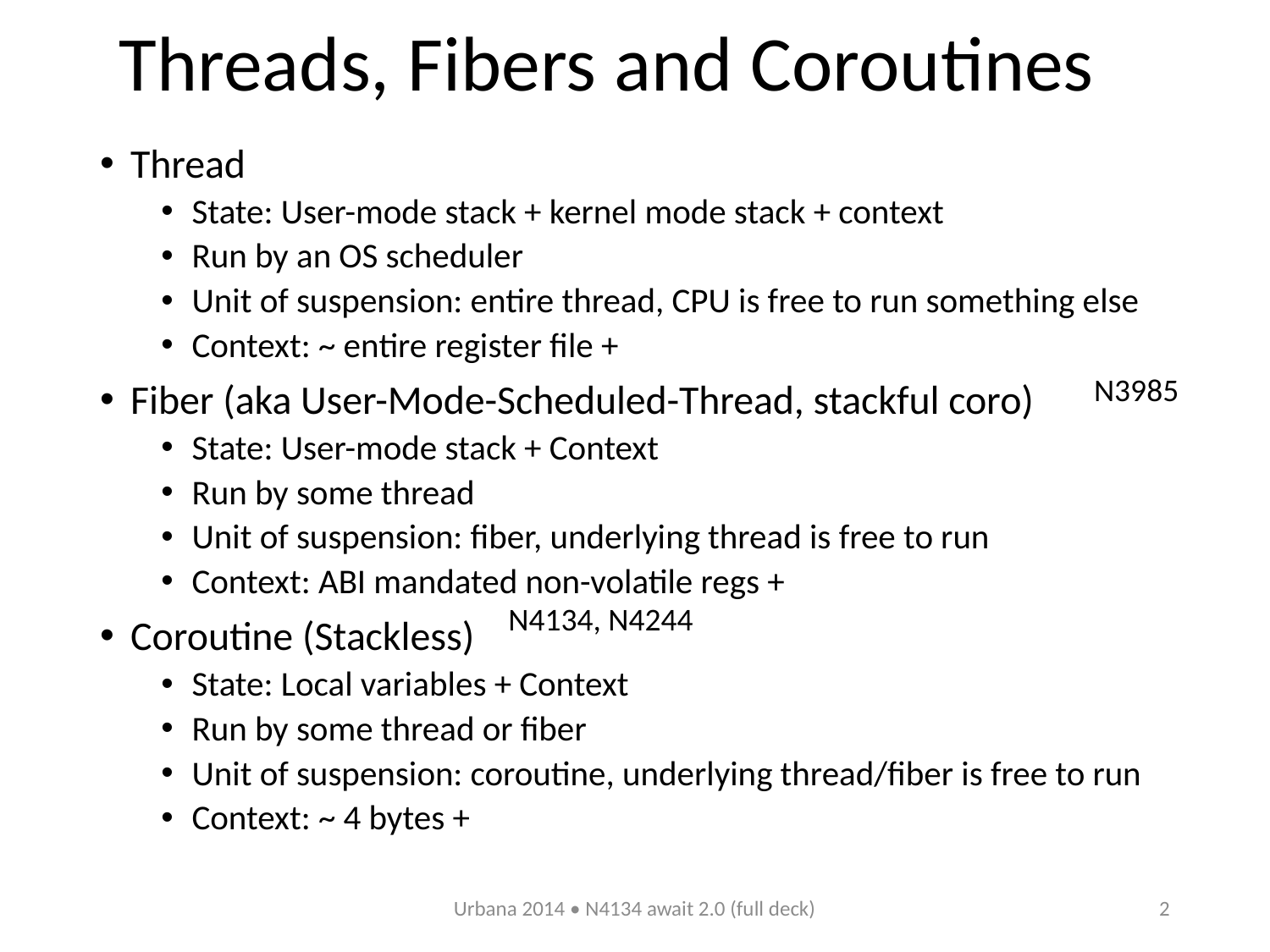

# Threads, Fibers and Coroutines
Thread
State: User-mode stack + kernel mode stack + context
Run by an OS scheduler
Unit of suspension: entire thread, CPU is free to run something else
Context: ~ entire register file +
Fiber (aka User-Mode-Scheduled-Thread, stackful coro)
State: User-mode stack + Context
Run by some thread
Unit of suspension: fiber, underlying thread is free to run
Context: ABI mandated non-volatile regs +
Coroutine (Stackless)
State: Local variables + Context
Run by some thread or fiber
Unit of suspension: coroutine, underlying thread/fiber is free to run
Context: ~ 4 bytes +

N3985
N4134, N4244
Urbana 2014 • N4134 await 2.0 (full deck)
2